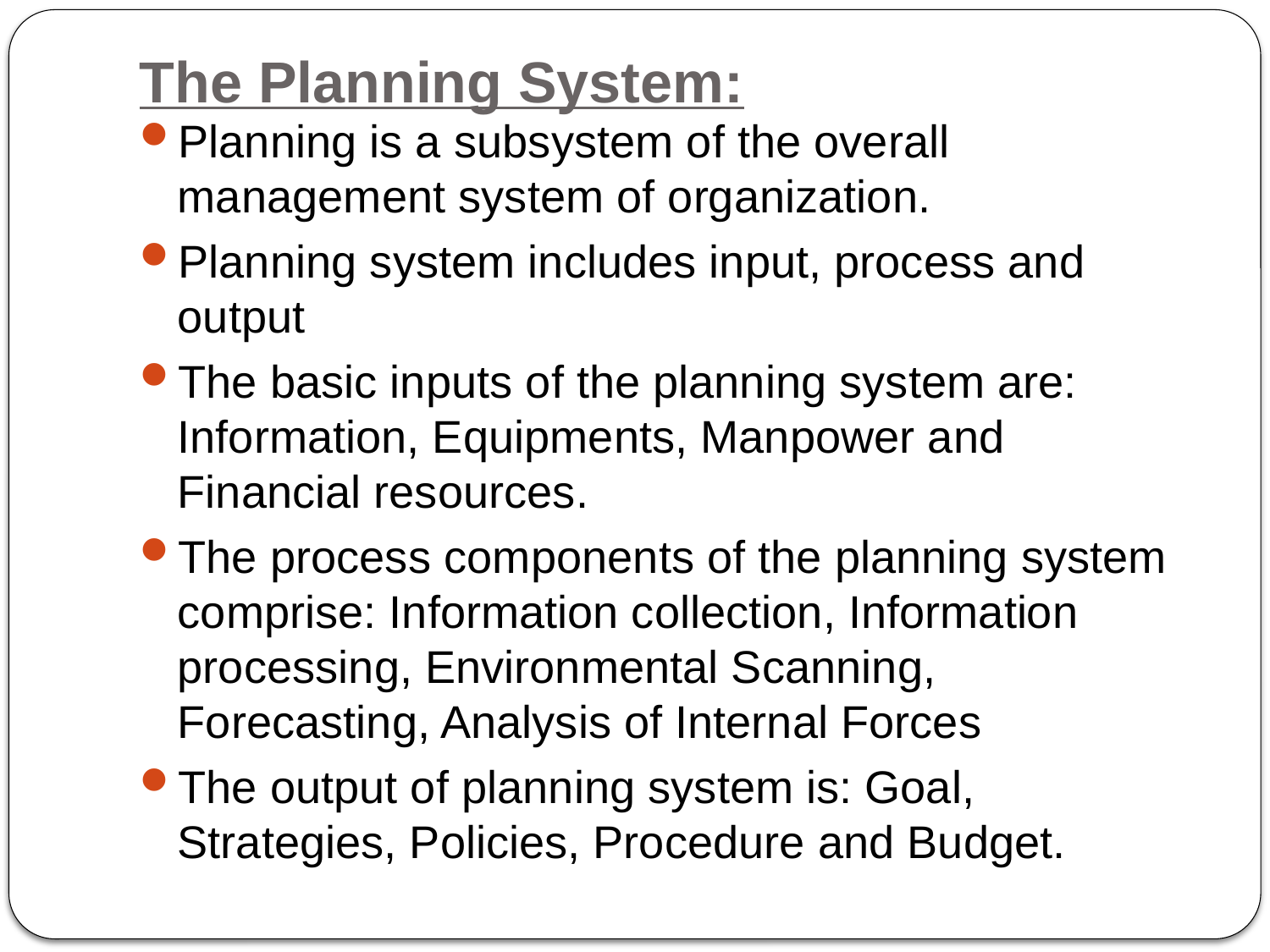

# The Planning System:
Planning is a subsystem of the overall management system of organization.
Planning system includes input, process and output
The basic inputs of the planning system are: Information, Equipments, Manpower and Financial resources.
The process components of the planning system comprise: Information collection, Information processing, Environmental Scanning, Forecasting, Analysis of Internal Forces
The output of planning system is: Goal, Strategies, Policies, Procedure and Budget.